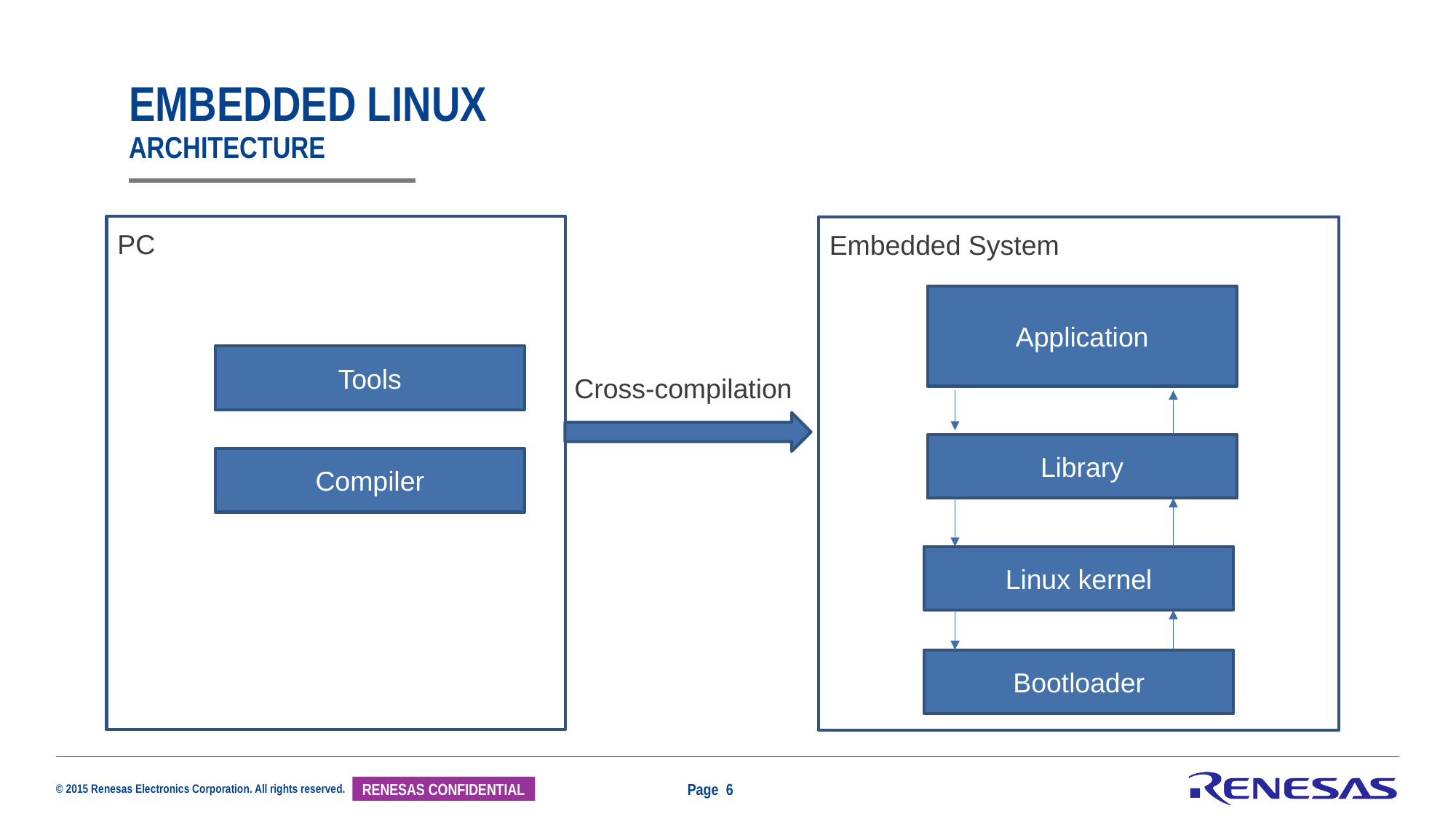

# EMBEDDED LINUX ARCHITECTURE
PC

Embedded System

Application
Tools
Cross-compilation

Library
Compiler
Linux kernel
Bootloader
Page  6